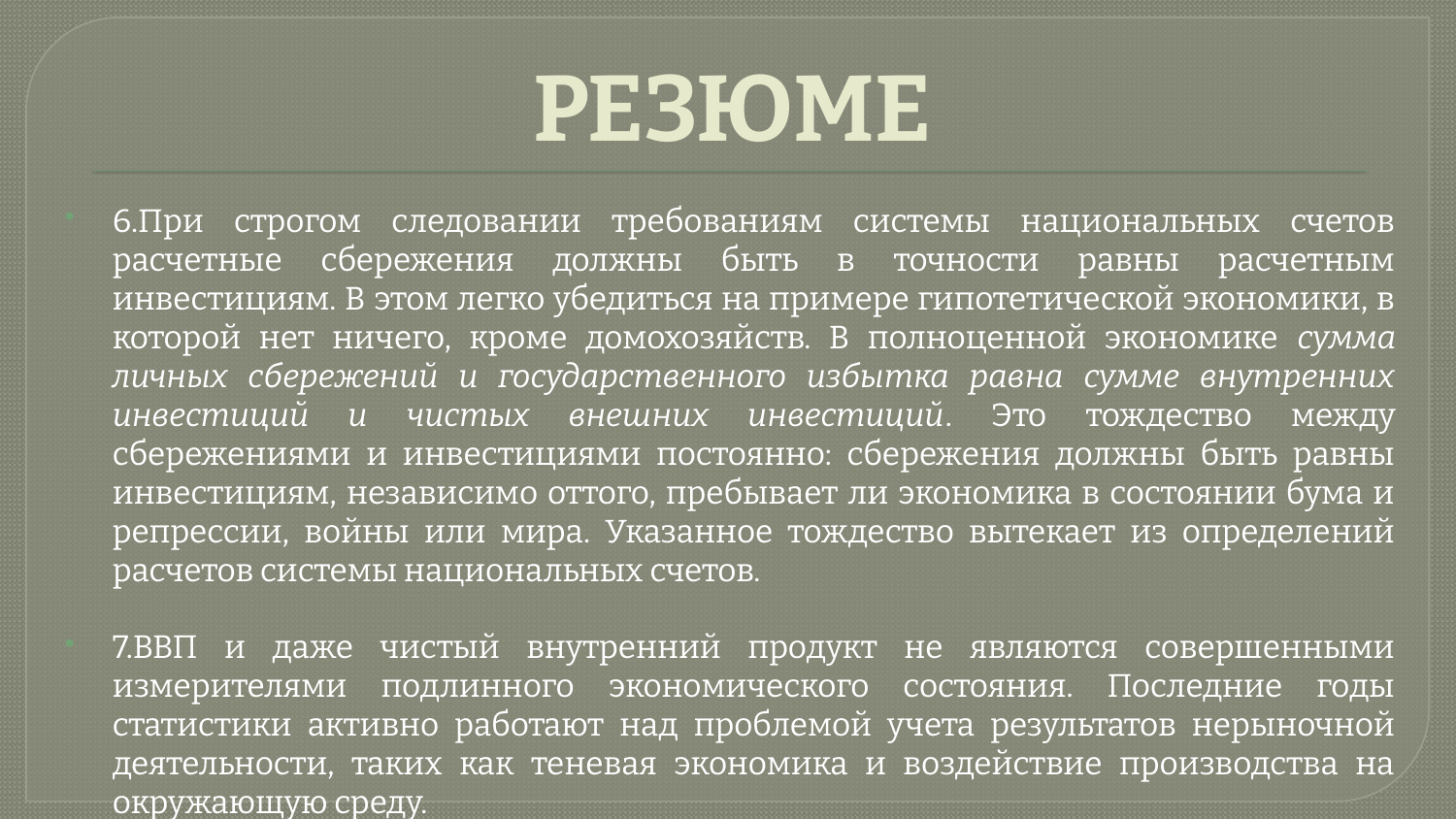

# РЕЗЮМЕ
6.При строгом следовании требованиям системы национальных счетов расчетные сбережения должны быть в точности равны расчетным инвестициям. В этом легко убедиться на примере гипотетической экономики, в которой нет ничего, кроме домохозяйств. В полноценной экономике сумма личных сбережений и государственного избытка равна сумме внутренних инвестиций и чистых внешних инвестиций. Это тождество между сбережениями и инвестициями постоянно: сбережения должны быть равны инвестициям, независимо оттого, пребывает ли экономика в состоянии бума и репрессии, войны или мира. Указанное тождество вытекает из определений расчетов системы национальных счетов.

7.ВВП и даже чистый внутренний продукт не являются совершенными измерителями подлинного экономического состояния. Последние годы статистики активно работают над проблемой учета результатов нерыночной деятельности, таких как теневая экономика и воздействие производства на окружающую среду.